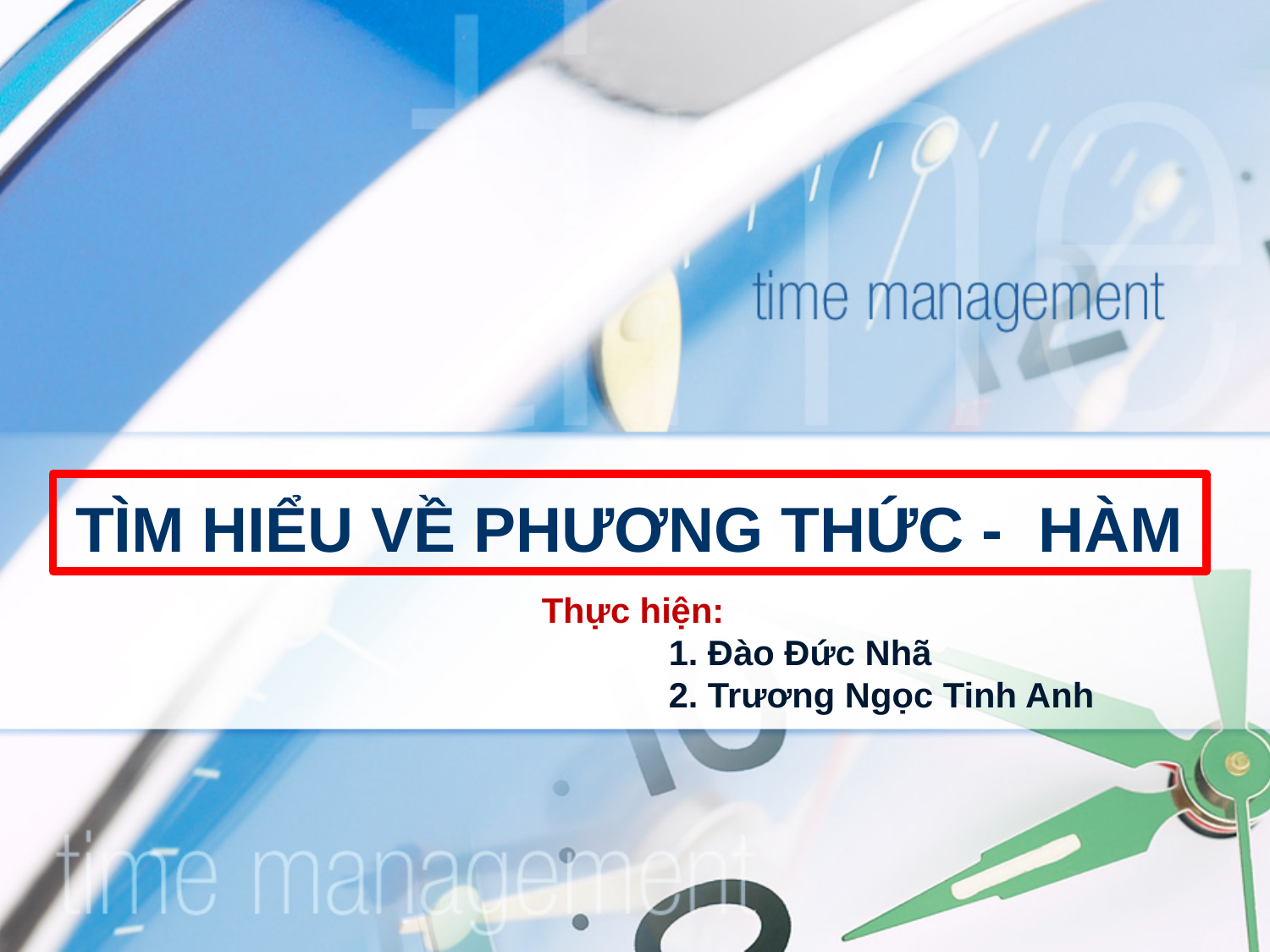

# TÌM HIỂU VỀ PHƯƠNG THỨC -  HÀM
Thực hiện:
	1. Đào Đức Nhã
	2. Trương Ngọc Tinh Anh